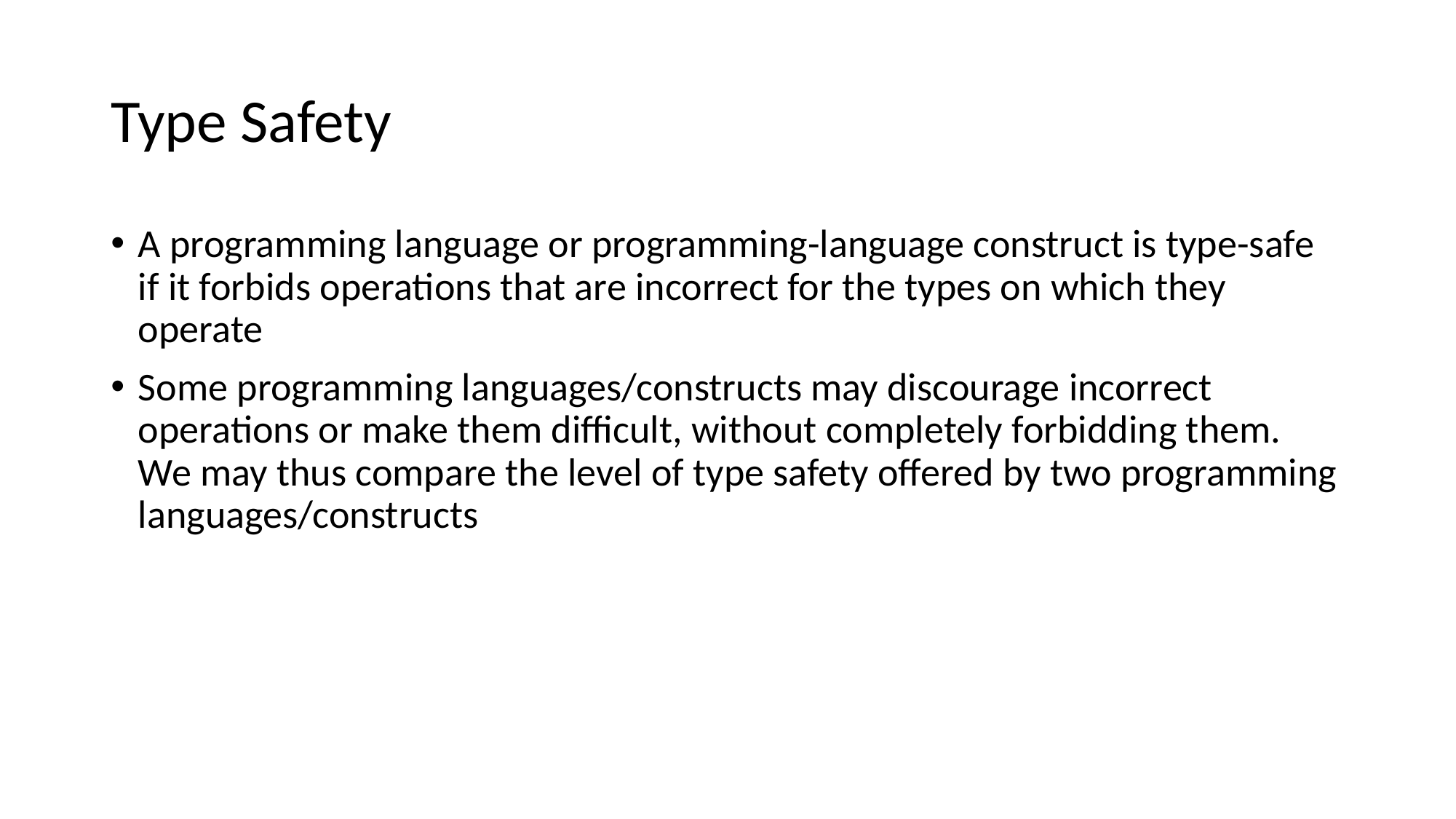

# Type Safety
A programming language or programming-language construct is type-safe if it forbids operations that are incorrect for the types on which they operate
Some programming languages/constructs may discourage incorrect operations or make them difficult, without completely forbidding them. We may thus compare the level of type safety offered by two programming languages/constructs